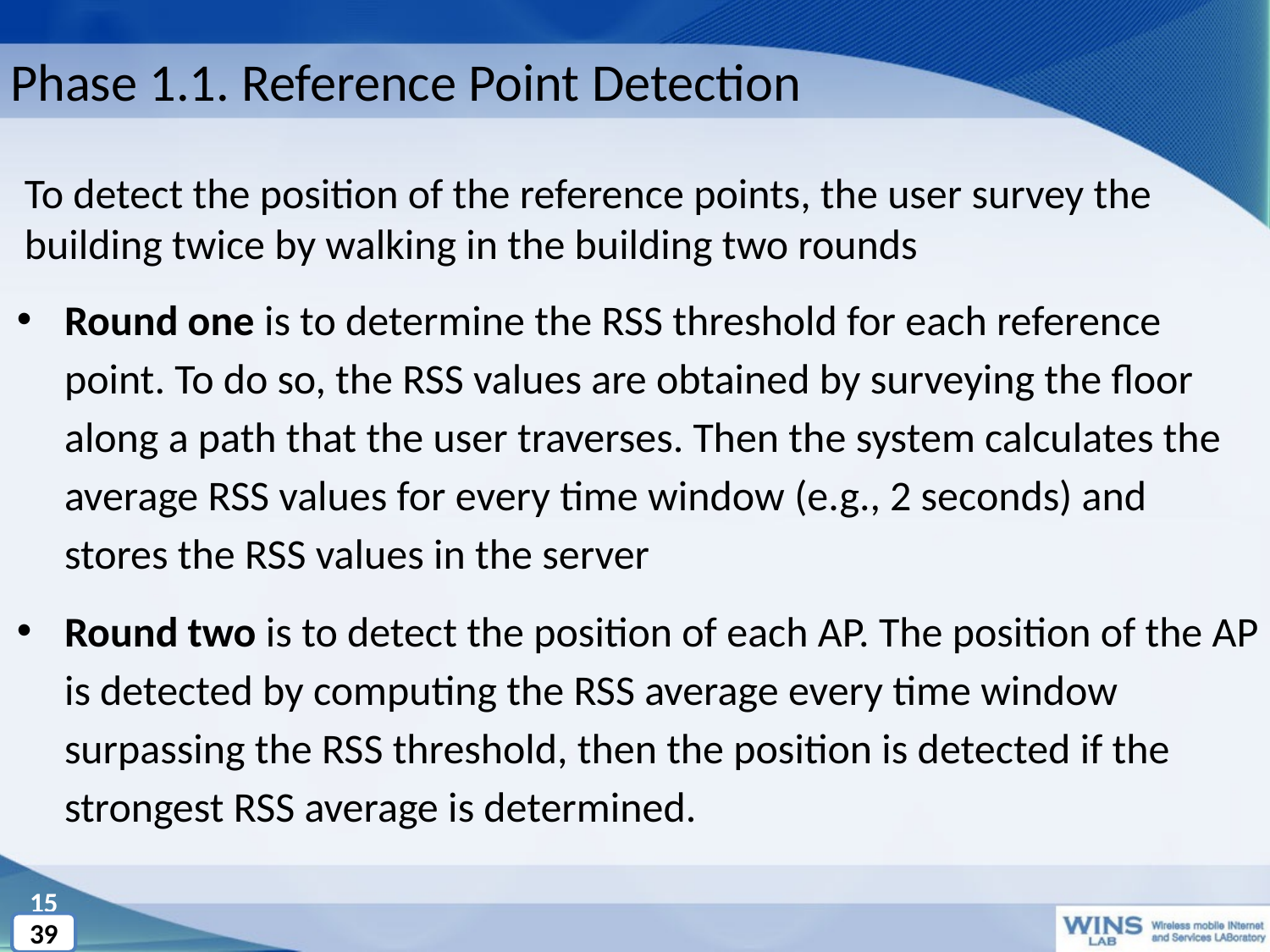

# Phase 1.1. Reference Point Detection
To detect the position of the reference points, the user survey the building twice by walking in the building two rounds
Round one is to determine the RSS threshold for each reference point. To do so, the RSS values are obtained by surveying the floor along a path that the user traverses. Then the system calculates the average RSS values for every time window (e.g., 2 seconds) and stores the RSS values in the server
Round two is to detect the position of each AP. The position of the AP is detected by computing the RSS average every time window surpassing the RSS threshold, then the position is detected if the strongest RSS average is determined.
15
39